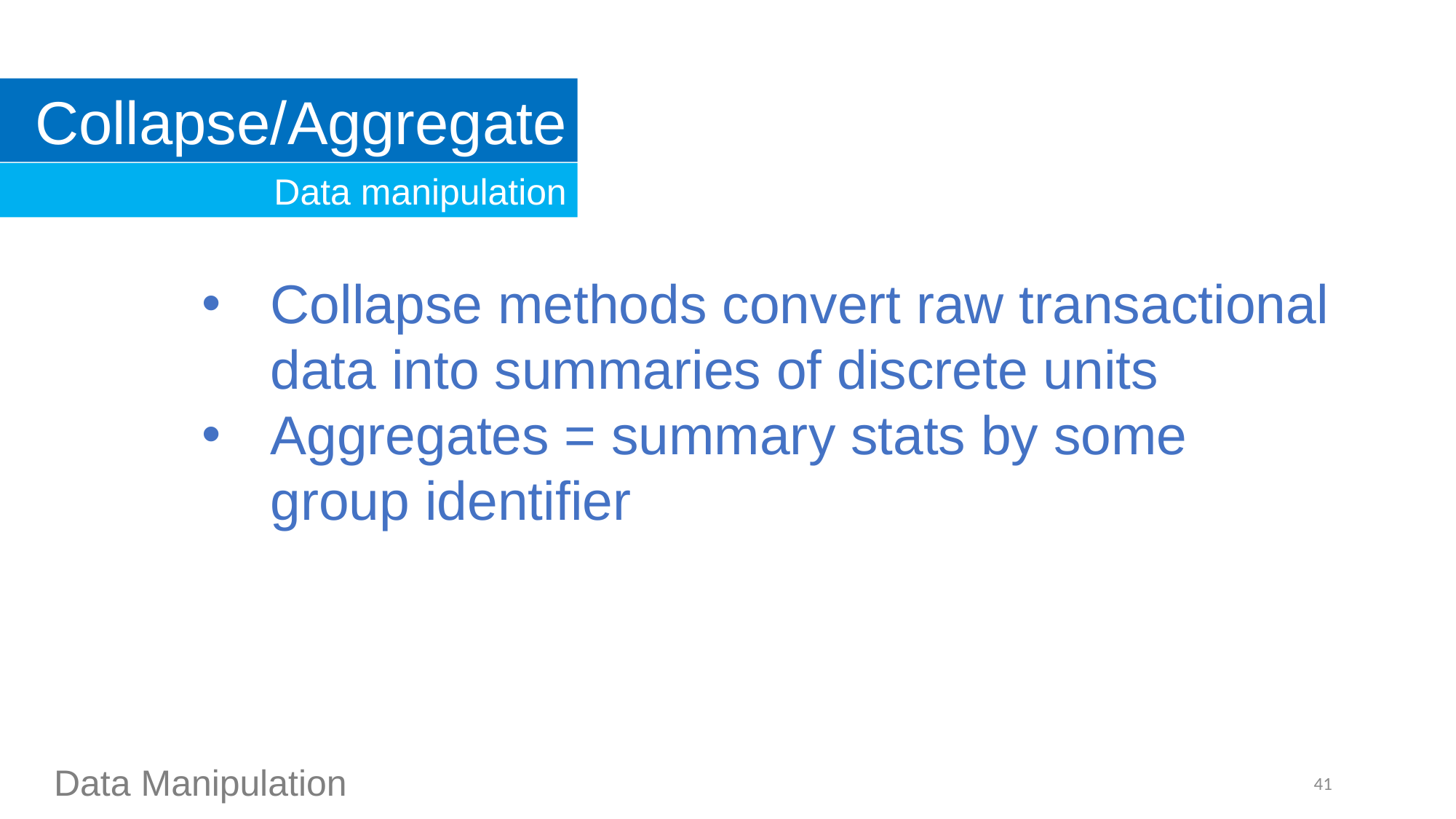

Collapse/Aggregate
Data manipulation
Collapse methods convert raw transactional data into summaries of discrete units
Aggregates = summary stats by some group identifier

Data Manipulation
41